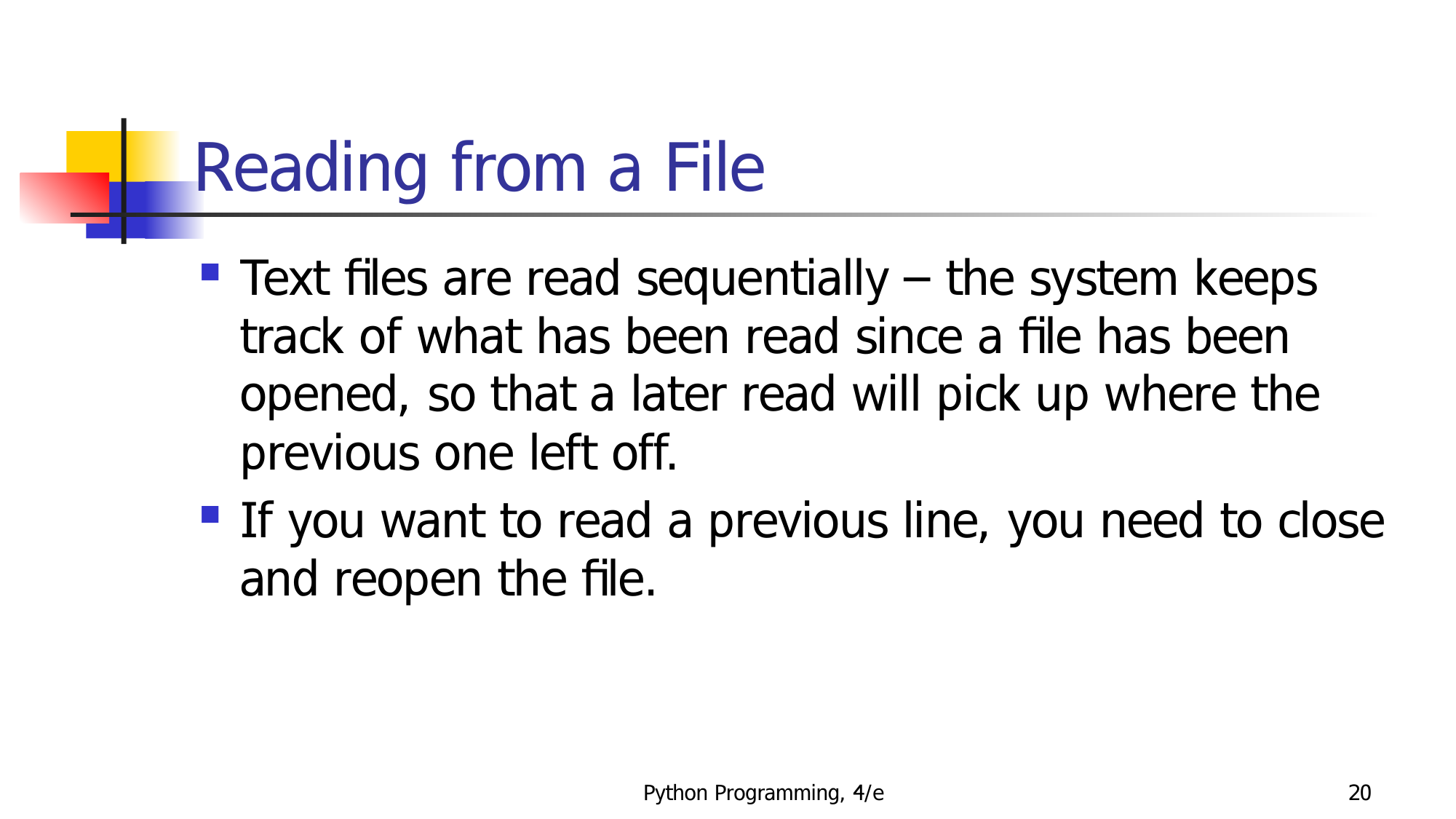

# Reading from a File
Text files are read sequentially – the system keeps track of what has been read since a file has been opened, so that a later read will pick up where the previous one left off.
If you want to read a previous line, you need to close and reopen the file.
Python Programming, 4/e
20